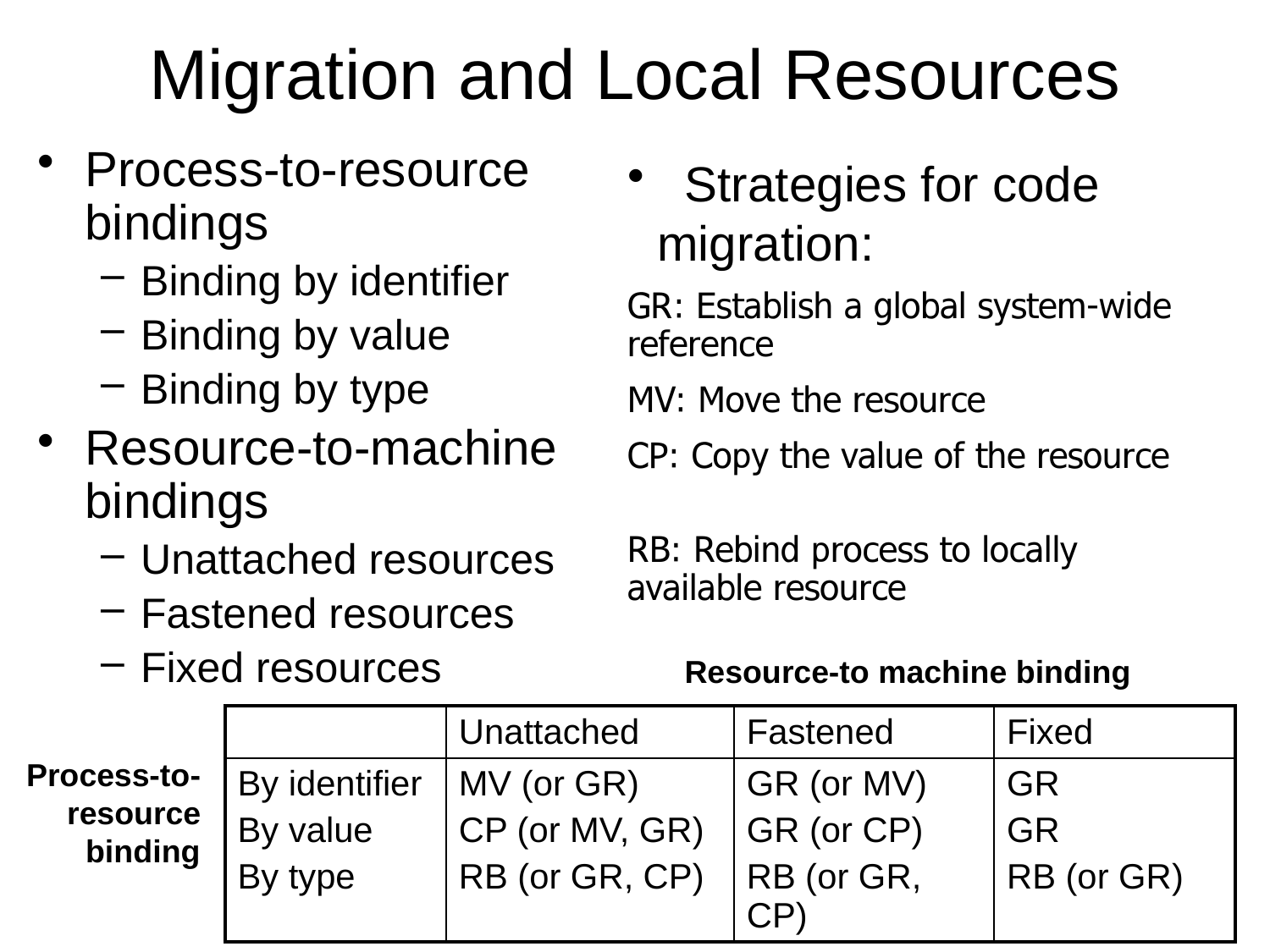

# Migration and Local Resources
Process-to-resource bindings
Binding by identifier
Binding by value
Binding by type
Resource-to-machine bindings
Unattached resources
Fastened resources
Fixed resources
  Strategies for code migration:
GR: Establish a global system-wide reference
MV: Move the resource
CP: Copy the value of the resource
RB: Rebind process to locally available resource
Resource-to machine binding
|  | Unattached | Fastened | Fixed |
| --- | --- | --- | --- |
| By identifier By value By type | MV (or GR) CP (or MV, GR) RB (or GR, CP) | GR (or MV) GR (or CP) RB (or GR, CP) | GR GR RB (or GR) |
Process-to-resource binding